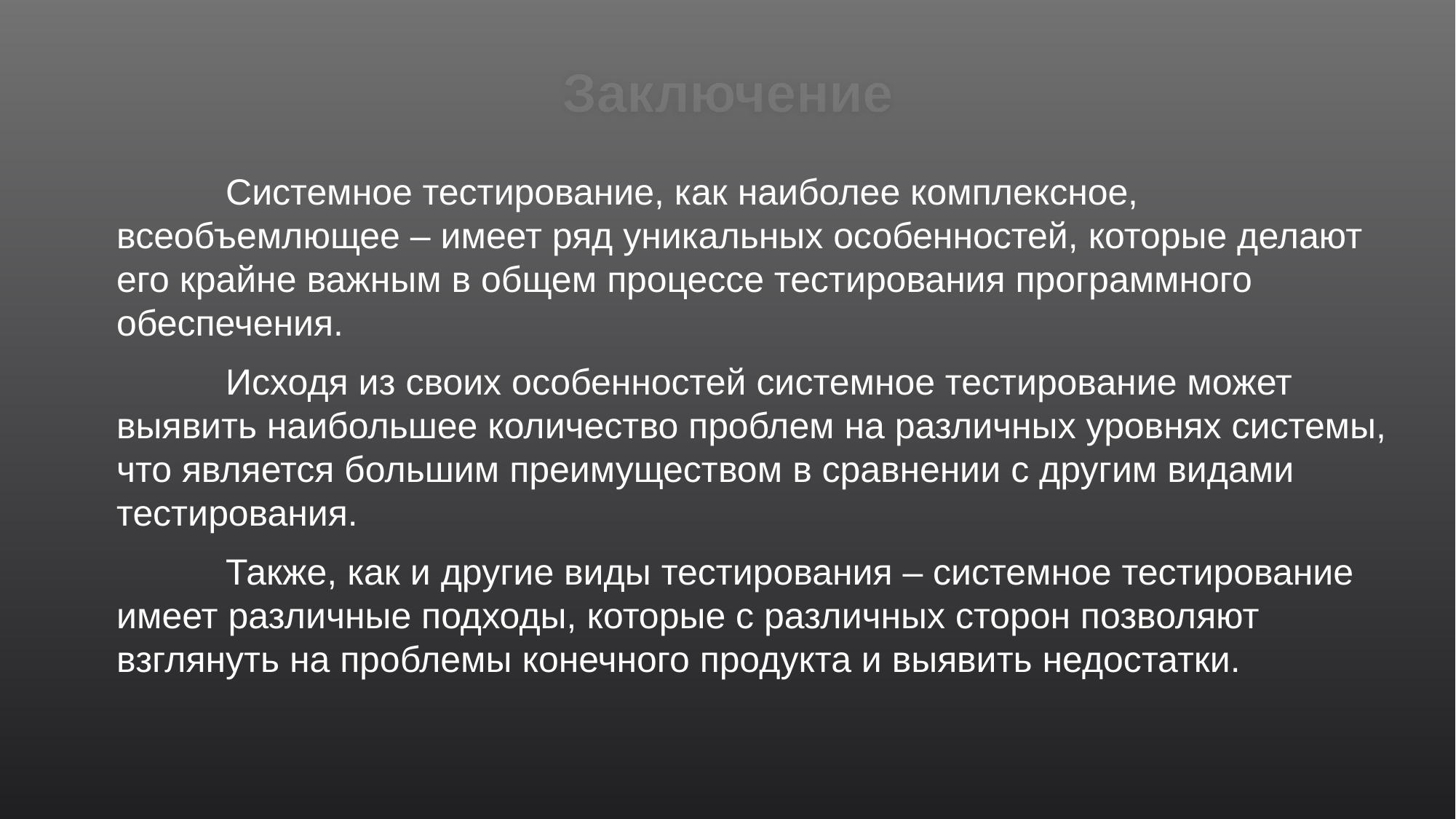

# Заключение
	Системное тестирование, как наиболее комплексное, всеобъемлющее – имеет ряд уникальных особенностей, которые делают его крайне важным в общем процессе тестирования программного обеспечения.
	Исходя из своих особенностей системное тестирование может выявить наибольшее количество проблем на различных уровнях системы, что является большим преимуществом в сравнении с другим видами тестирования.
	Также, как и другие виды тестирования – системное тестирование имеет различные подходы, которые с различных сторон позволяют взглянуть на проблемы конечного продукта и выявить недостатки.